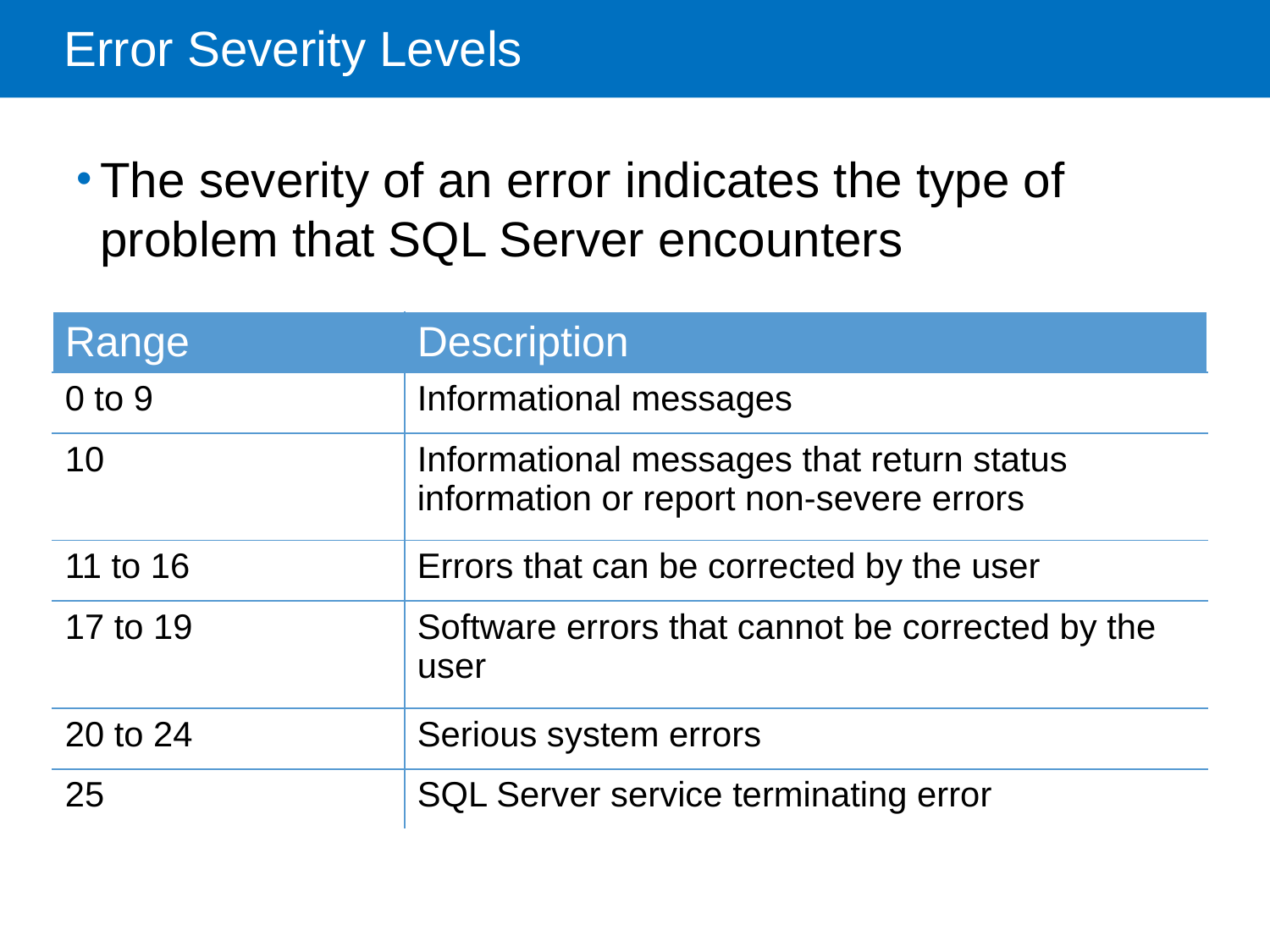

# Error Severity Levels
The severity of an error indicates the type of problem that SQL Server encounters

| Range | Description |
| --- | --- |
| 0 to 9 | Informational messages |
| 10 | Informational messages that return status information or report non-severe errors |
| 11 to 16 | Errors that can be corrected by the user |
| 17 to 19 | Software errors that cannot be corrected by the user |
| 20 to 24 | Serious system errors |
| 25 | SQL Server service terminating error |